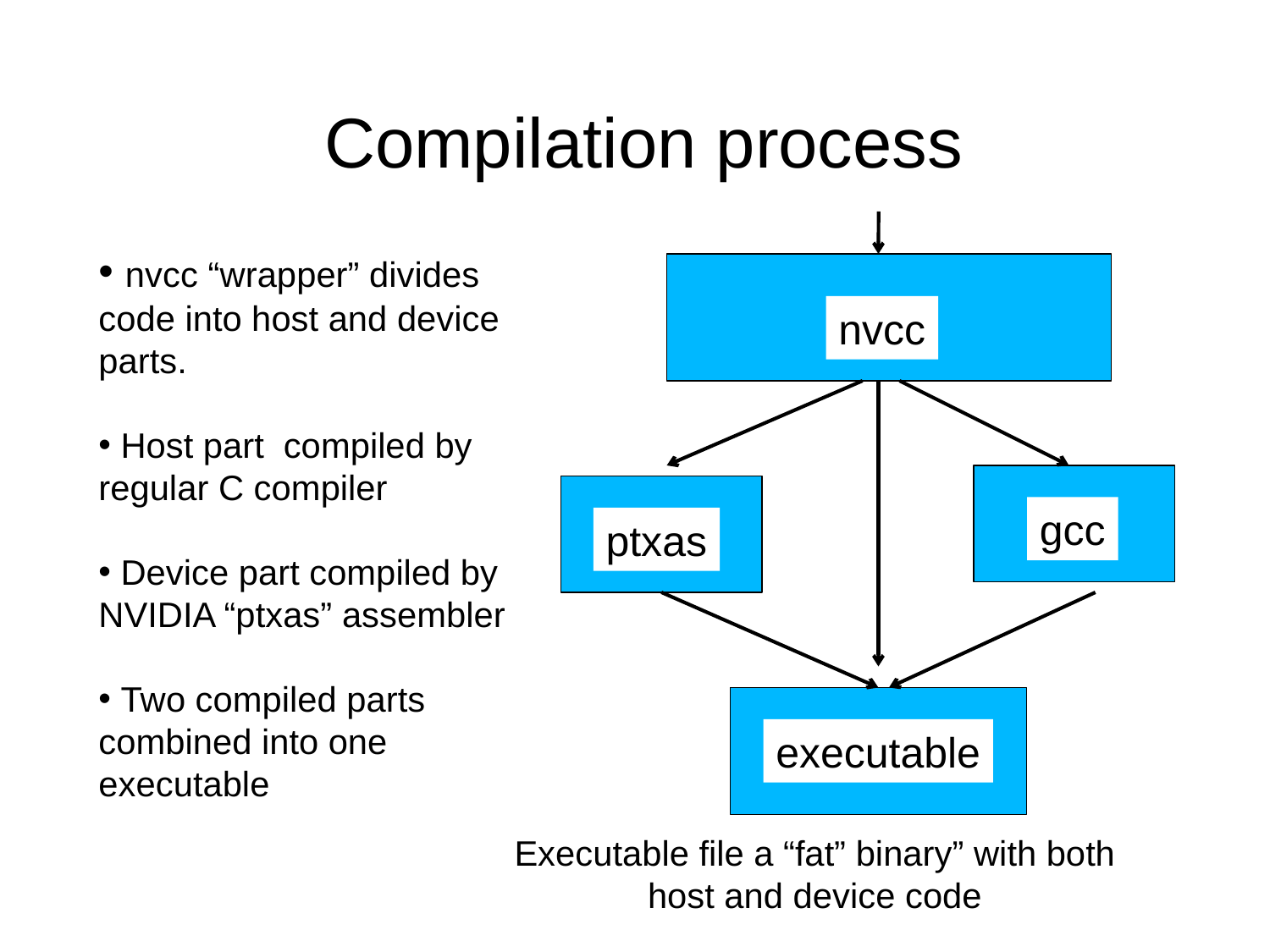

Compilation process
 nvcc “wrapper” divides code into host and device parts.

 Host part  compiled by regular C compiler

 Device part compiled by NVIDIA “ptxas” assembler

 Two compiled parts combined into one executable

nvcc

gcc
ptxas

executable
Executable file a “fat” binary” with both host and device code
14